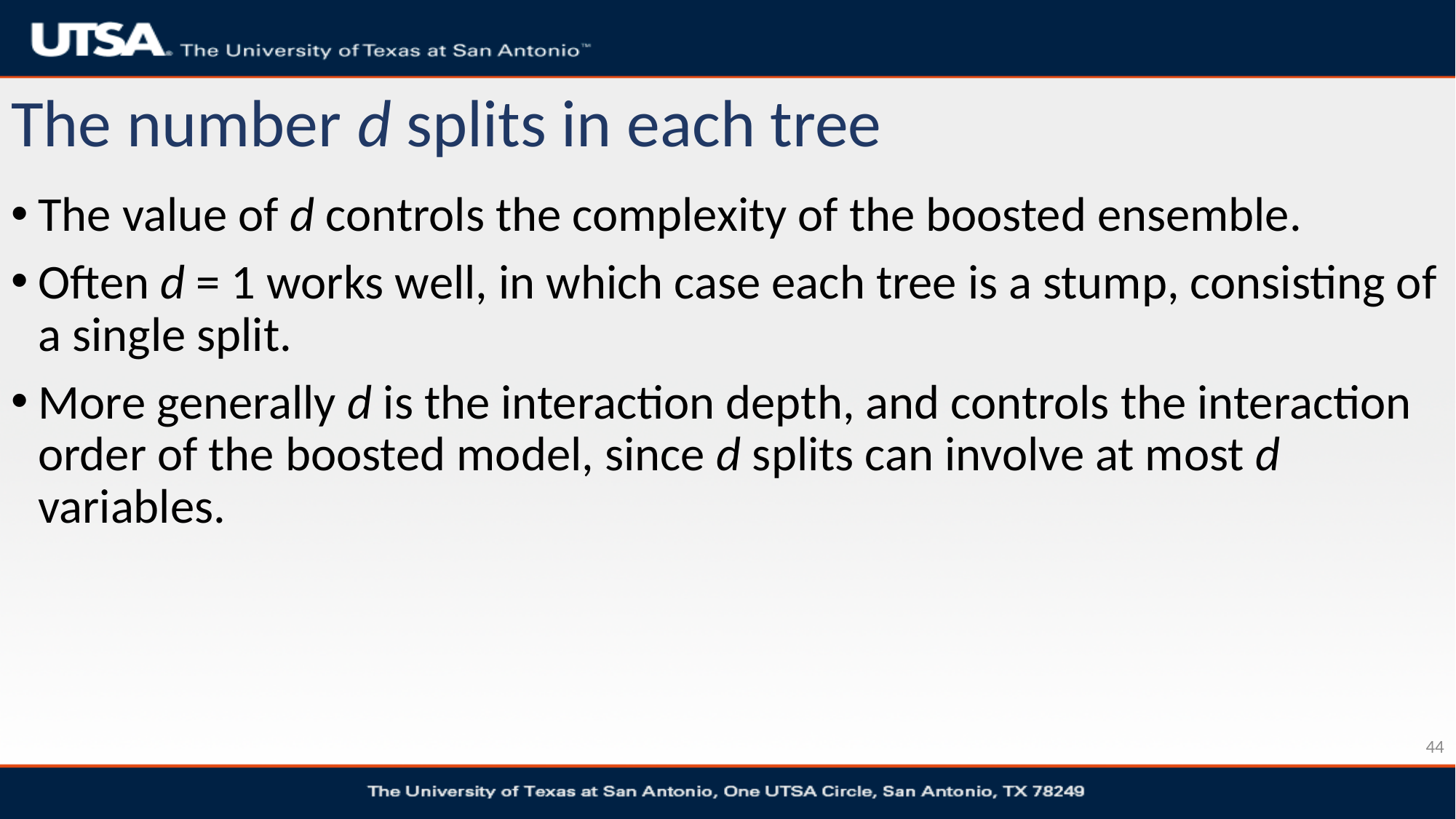

# The number d splits in each tree
The value of d controls the complexity of the boosted ensemble.
Often d = 1 works well, in which case each tree is a stump, consisting of a single split.
More generally d is the interaction depth, and controls the interaction order of the boosted model, since d splits can involve at most d variables.
44